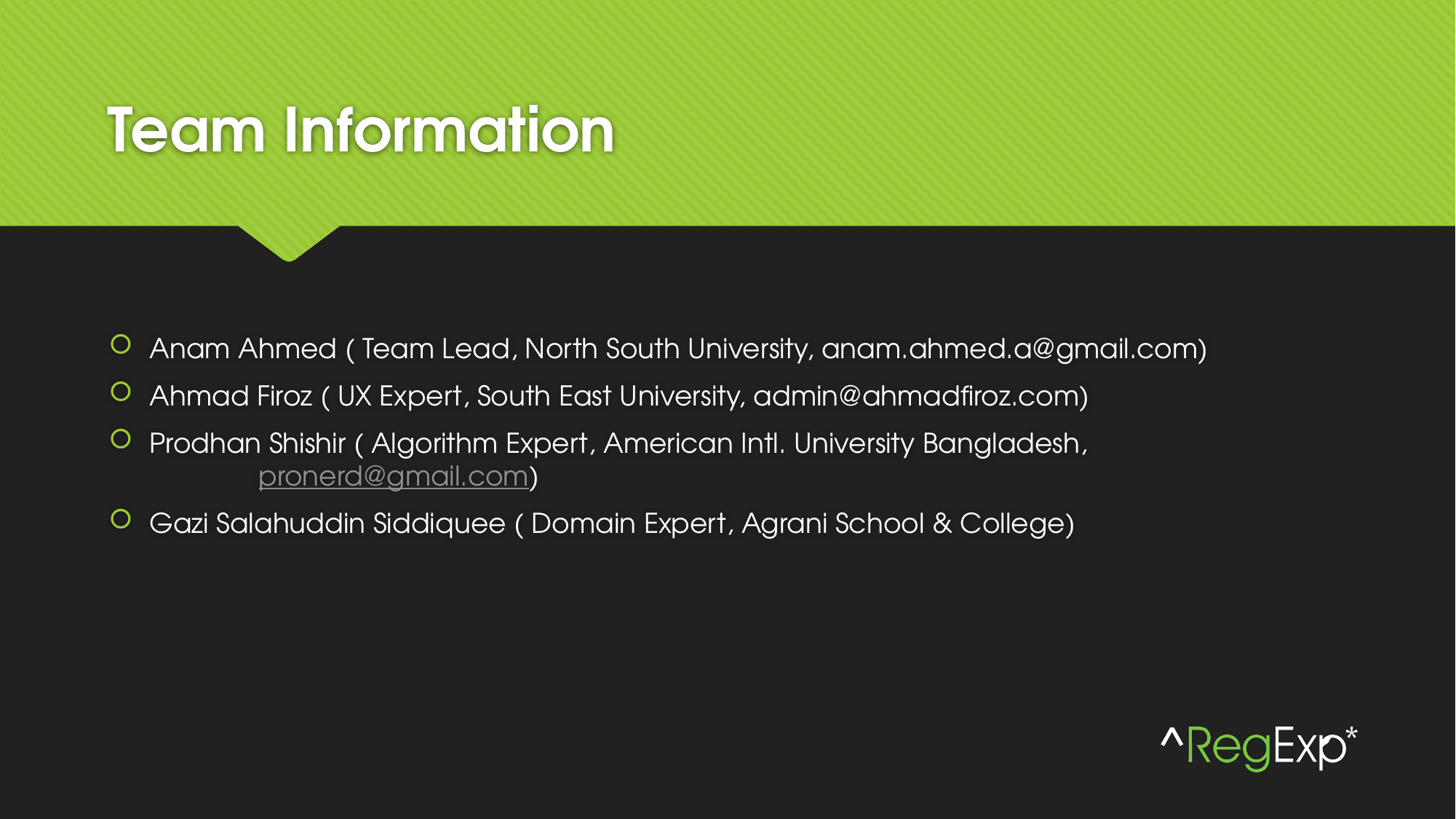

# Team Information
Anam Ahmed ( Team Lead, North South University, anam.ahmed.a@gmail.com)
Ahmad Firoz ( UX Expert, South East University, admin@ahmadfiroz.com)
Prodhan Shishir ( Algorithm Expert, American Intl. University Bangladesh, 			pronerd@gmail.com)
Gazi Salahuddin Siddiquee ( Domain Expert, Agrani School & College)